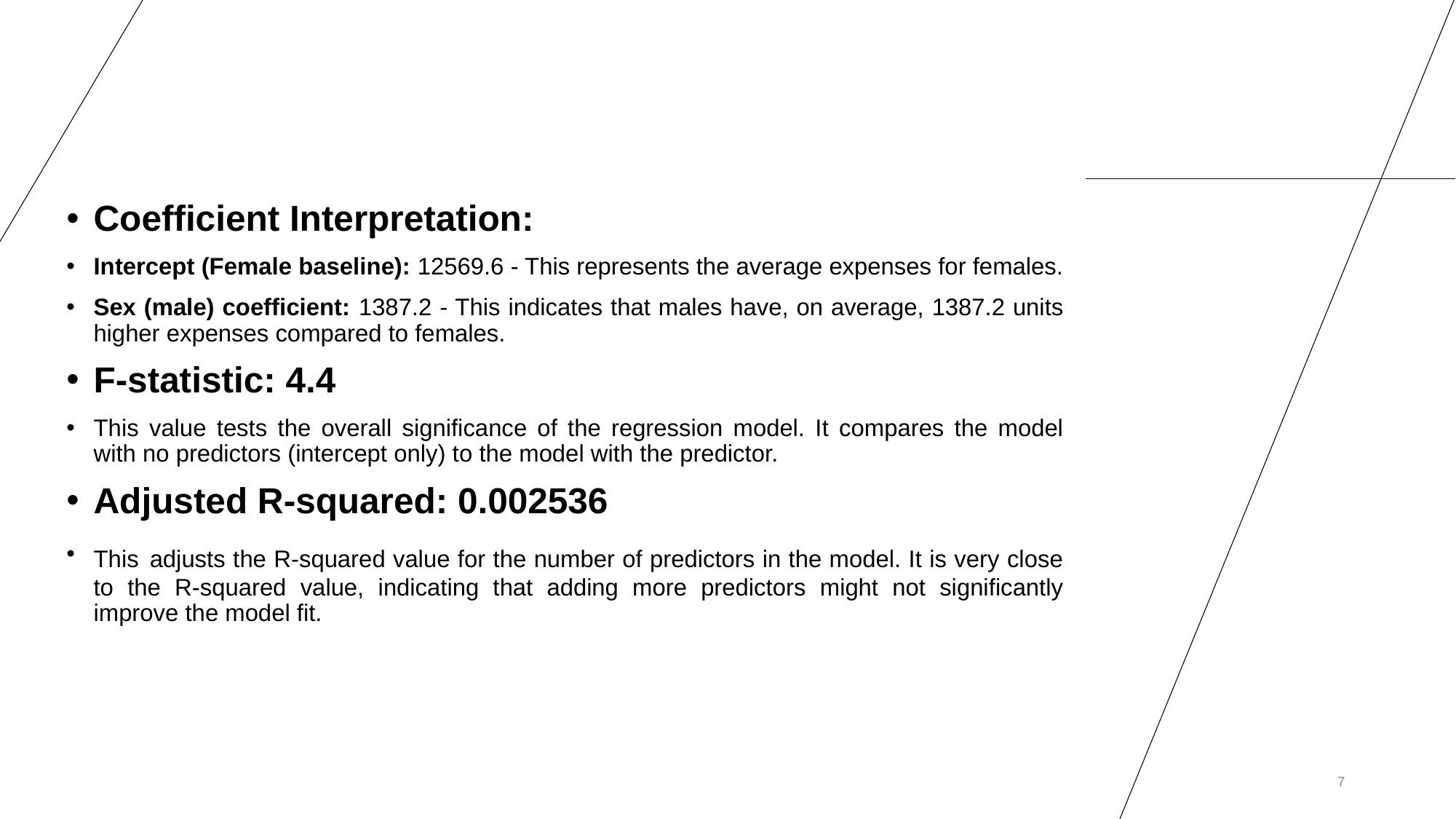

Coefficient Interpretation:
Intercept (Female baseline): 12569.6 - This represents the average expenses for females.
Sex (male) coefficient: 1387.2 - This indicates that males have, on average, 1387.2 units higher expenses compared to females.
F-statistic: 4.4
This value tests the overall significance of the regression model. It compares the model with no predictors (intercept only) to the model with the predictor.
Adjusted R-squared: 0.002536
This adjusts the R-squared value for the number of predictors in the model. It is very close to the R-squared value, indicating that adding more predictors might not significantly improve the model fit.
7